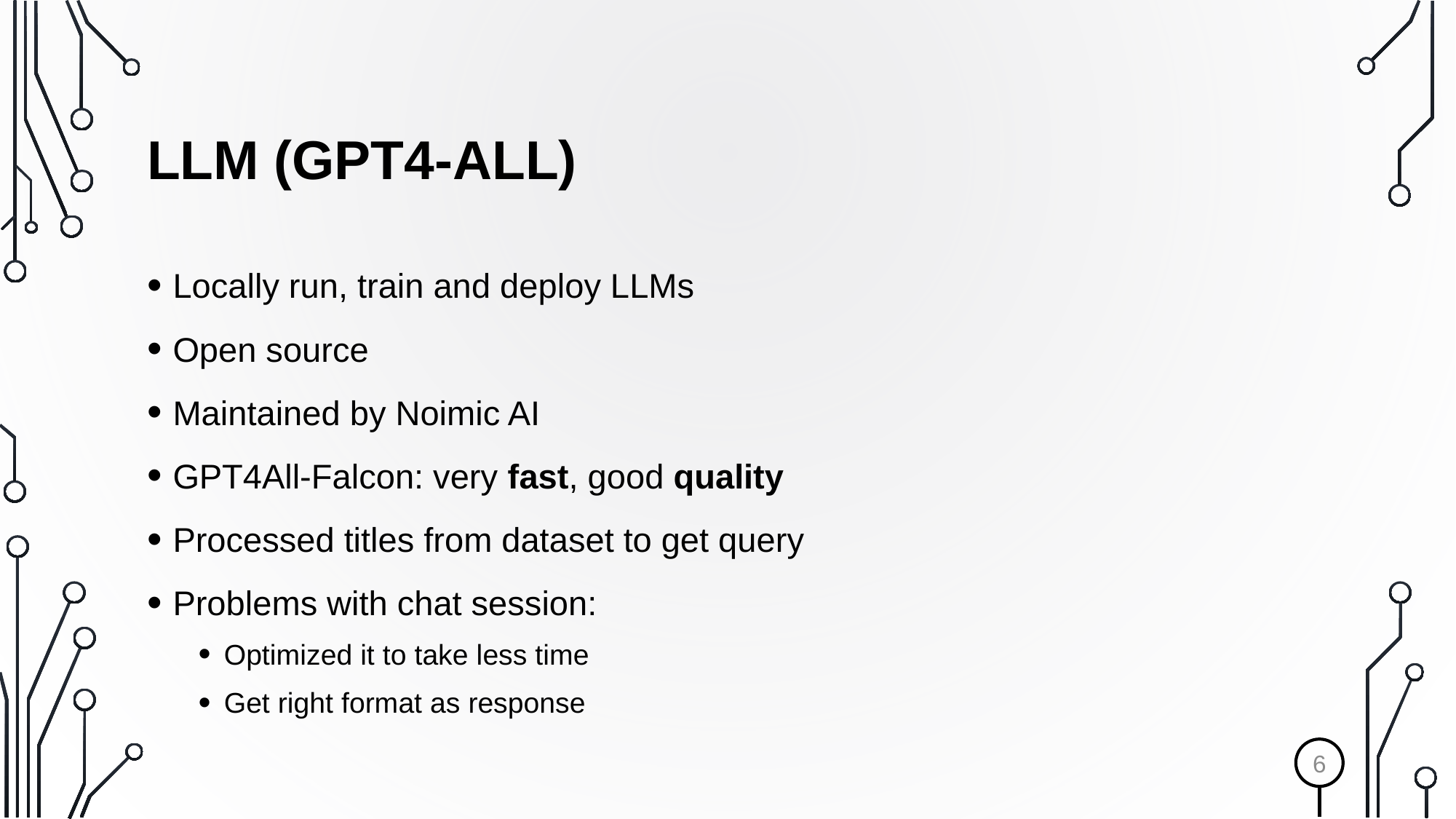

# LLM (GPT4-ALL)
Locally run, train and deploy LLMs
Open source
Maintained by Noimic AI
GPT4All-Falcon: very fast, good quality
Processed titles from dataset to get query
Problems with chat session:
Optimized it to take less time
Get right format as response

6